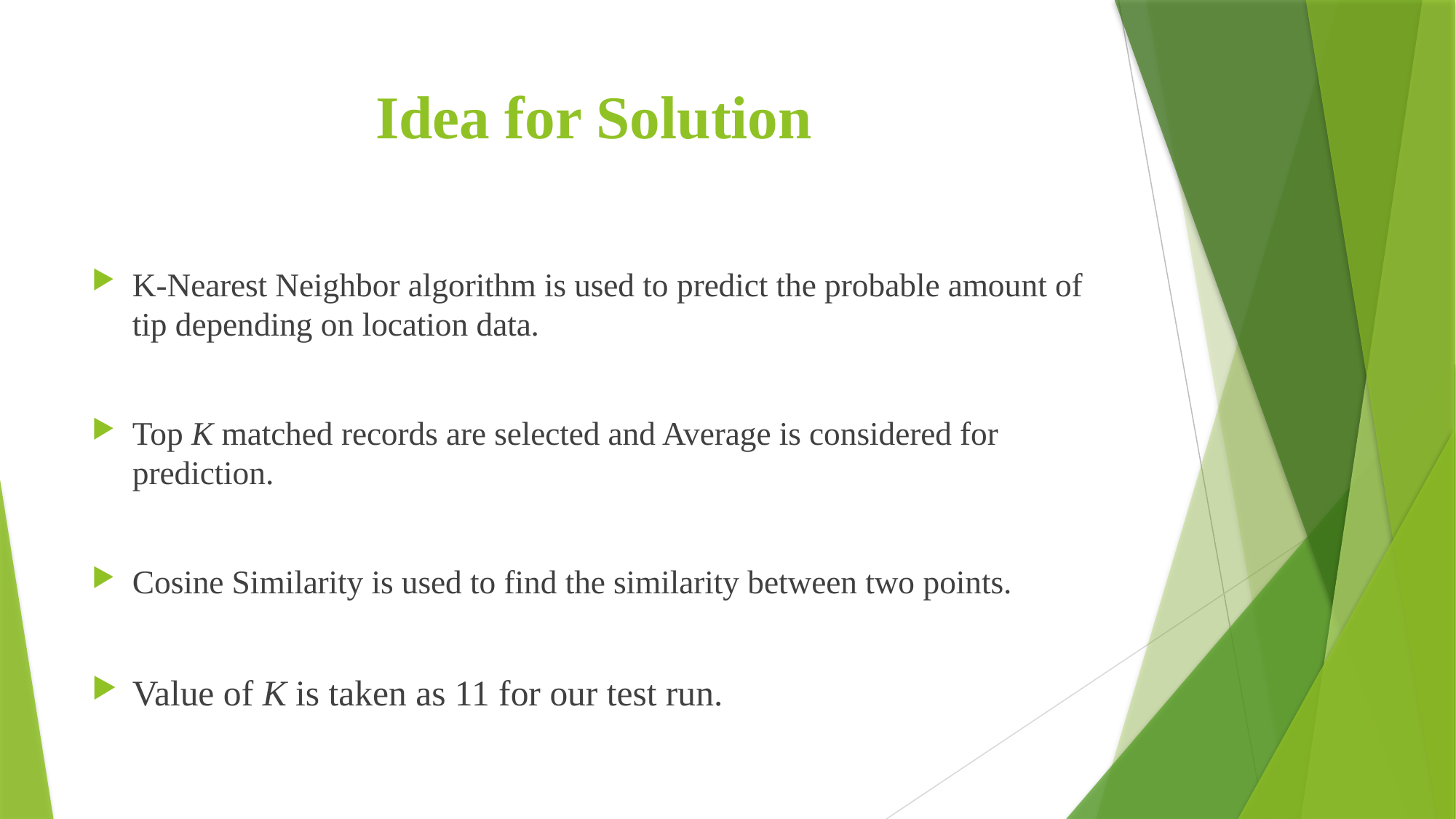

# Idea for Solution
K-Nearest Neighbor algorithm is used to predict the probable amount of tip depending on location data.

Top K matched records are selected and Average is considered for prediction.

Cosine Similarity is used to find the similarity between two points.

Value of K is taken as 11 for our test run.